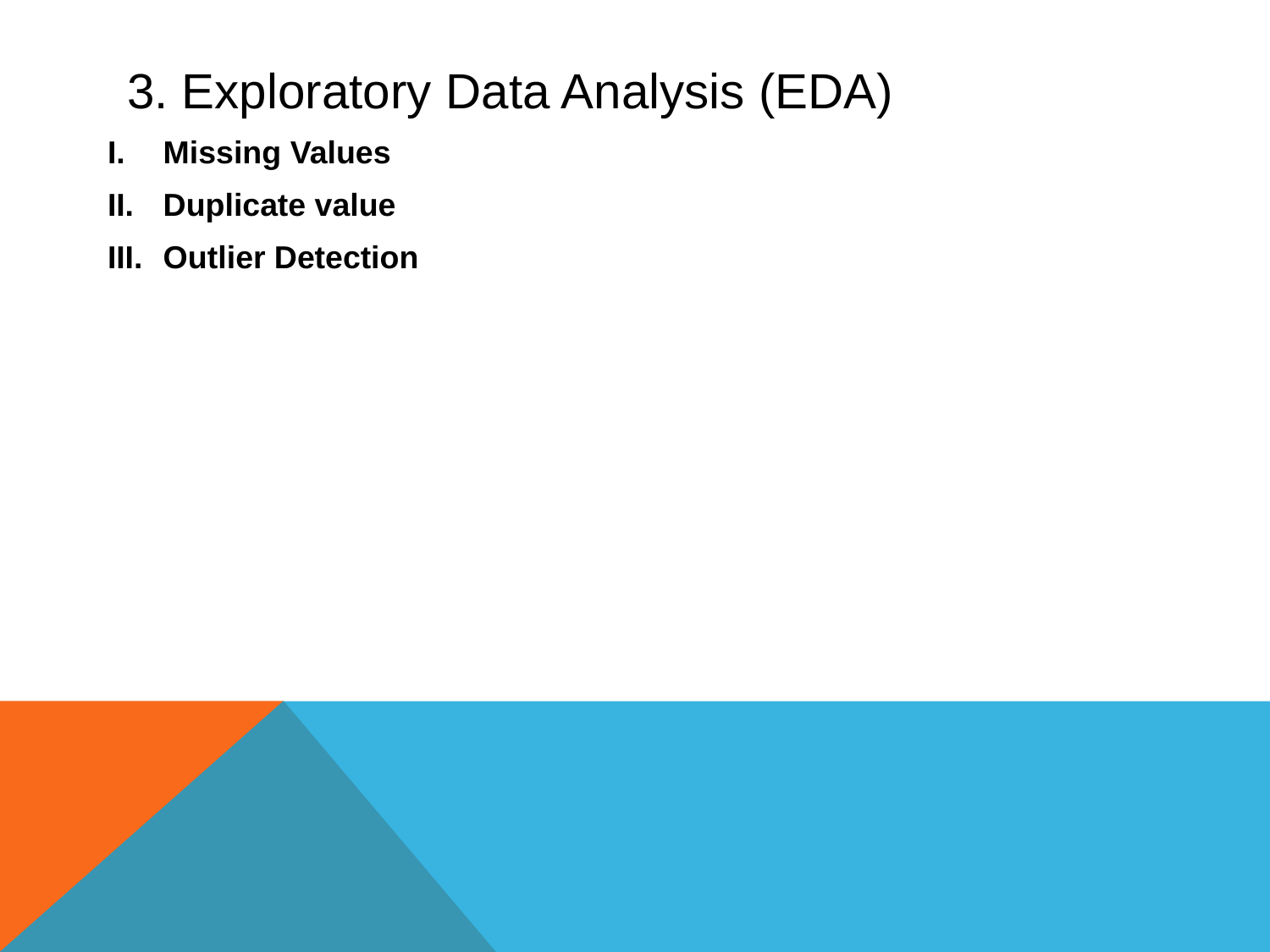

# 3. Exploratory Data Analysis (EDA)
Missing Values
Duplicate value
Outlier Detection